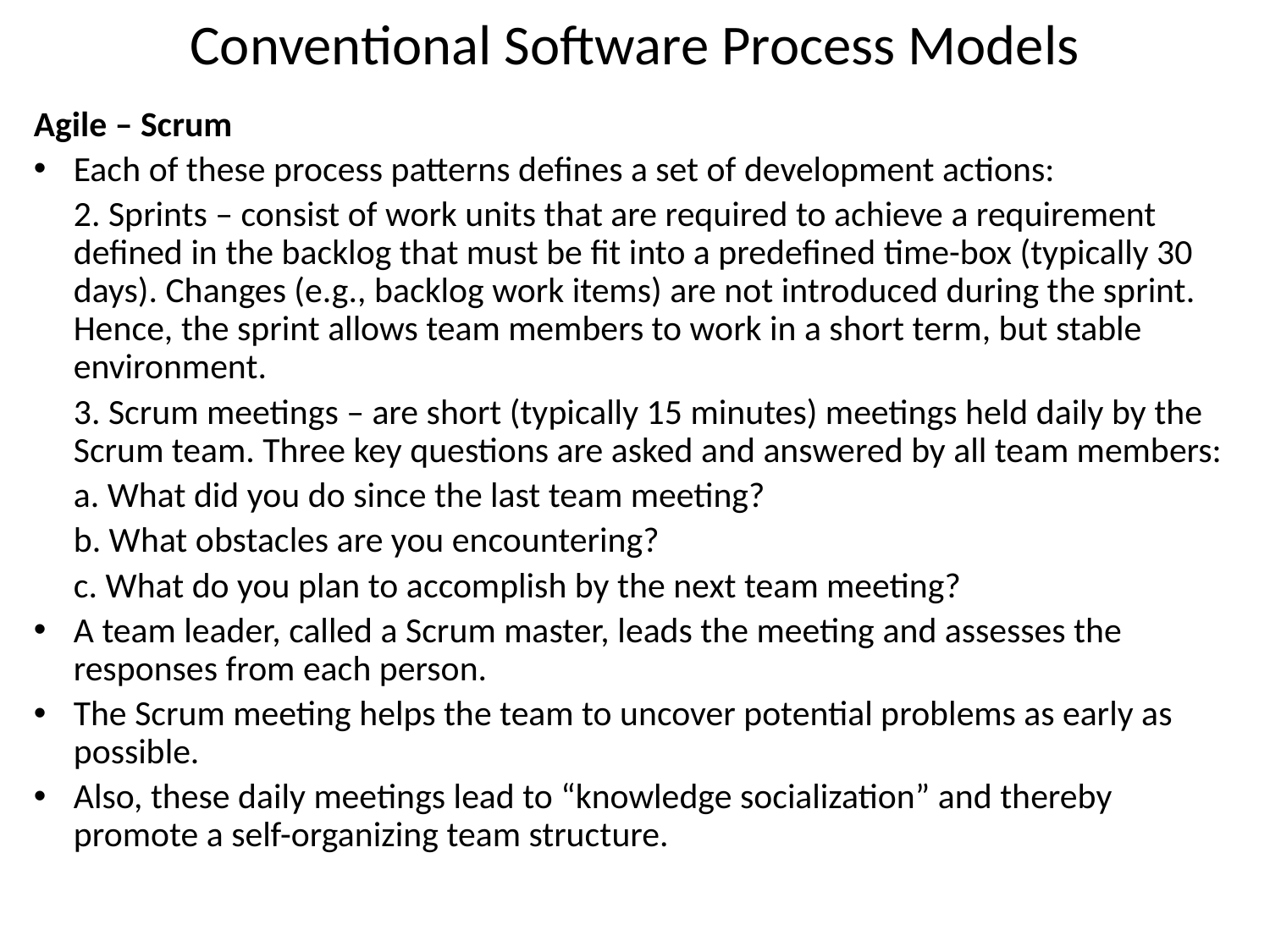

# Conventional Software Process Models
Agile – Scrum
Each of these process patterns defines a set of development actions:
	2. Sprints – consist of work units that are required to achieve a requirement defined in the backlog that must be fit into a predefined time-box (typically 30 days). Changes (e.g., backlog work items) are not introduced during the sprint. Hence, the sprint allows team members to work in a short term, but stable environment.
	3. Scrum meetings – are short (typically 15 minutes) meetings held daily by the Scrum team. Three key questions are asked and answered by all team members:
	a. What did you do since the last team meeting?
	b. What obstacles are you encountering?
	c. What do you plan to accomplish by the next team meeting?
A team leader, called a Scrum master, leads the meeting and assesses the responses from each person.
The Scrum meeting helps the team to uncover potential problems as early as possible.
Also, these daily meetings lead to “knowledge socialization” and thereby promote a self-organizing team structure.